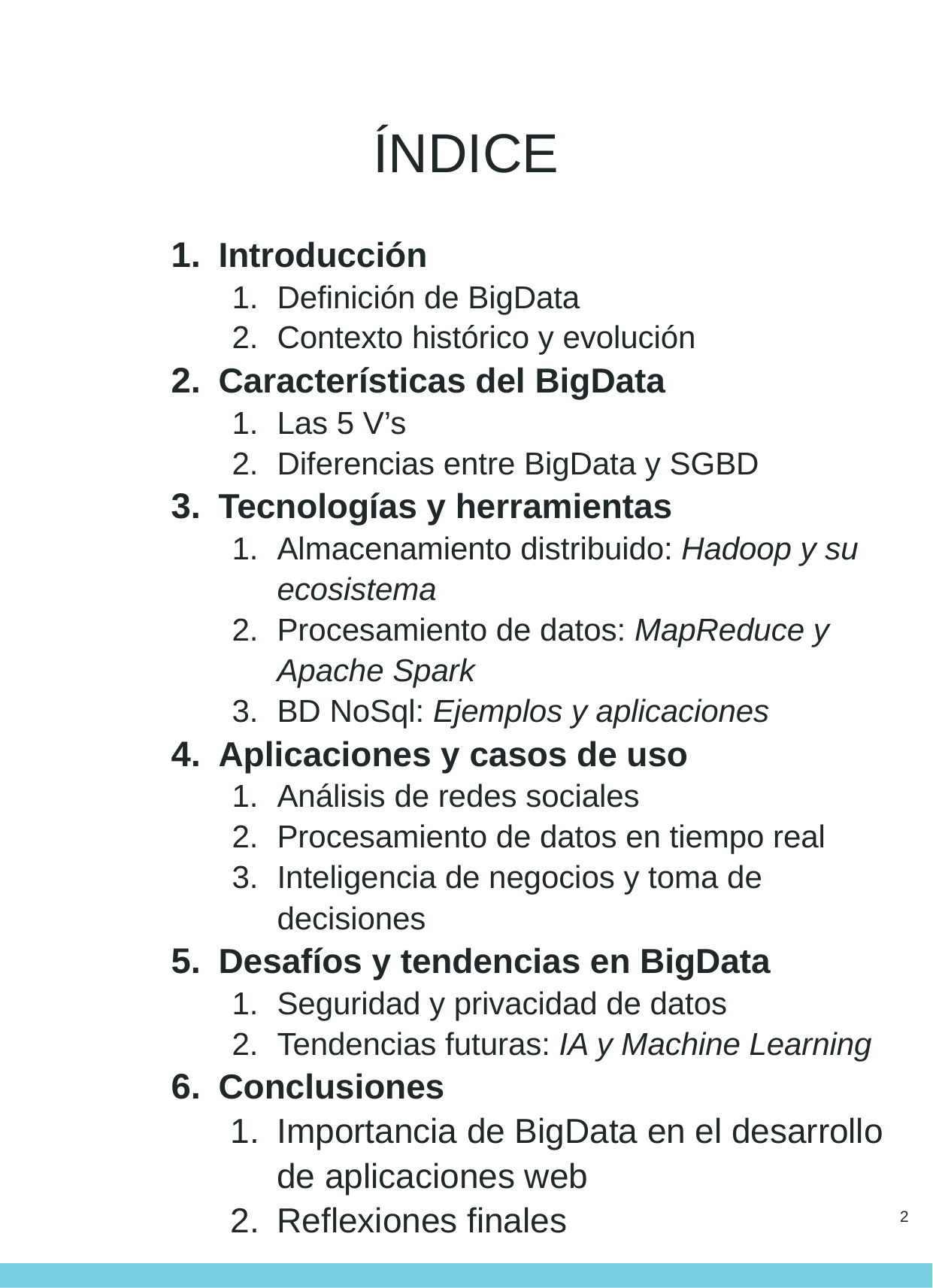

# ÍNDICE
Introducción
Definición de BigData
Contexto histórico y evolución
Características del BigData
Las 5 V’s
Diferencias entre BigData y SGBD
Tecnologías y herramientas
Almacenamiento distribuido: Hadoop y su ecosistema
Procesamiento de datos: MapReduce y Apache Spark
BD NoSql: Ejemplos y aplicaciones
Aplicaciones y casos de uso
Análisis de redes sociales
Procesamiento de datos en tiempo real
Inteligencia de negocios y toma de decisiones
Desafíos y tendencias en BigData
Seguridad y privacidad de datos
Tendencias futuras: IA y Machine Learning
Conclusiones
Importancia de BigData en el desarrollo de aplicaciones web
Reflexiones finales

2